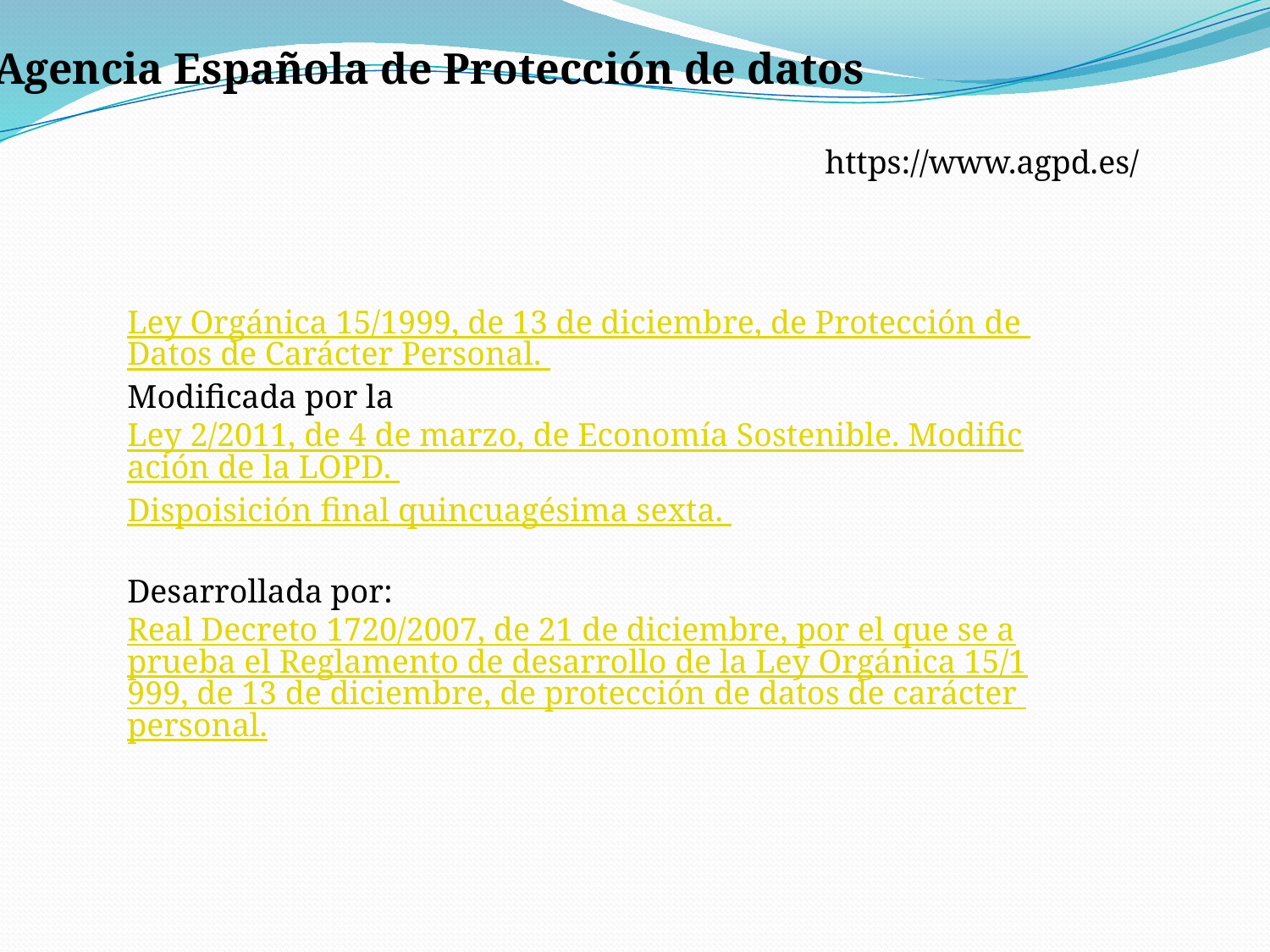

Agencia Española de Protección de datos
https://www.agpd.es/

Ley Orgánica 15/1999, de 13 de diciembre, de Protección de Datos de Carácter Personal.
Modificada por la Ley 2/2011, de 4 de marzo, de Economía Sostenible. Modificación de la LOPD. Dispoisición final quincuagésima sexta.

Desarrollada por:
Real Decreto 1720/2007, de 21 de diciembre, por el que se aprueba el Reglamento de desarrollo de la Ley Orgánica 15/1999, de 13 de diciembre, de protección de datos de carácter personal.